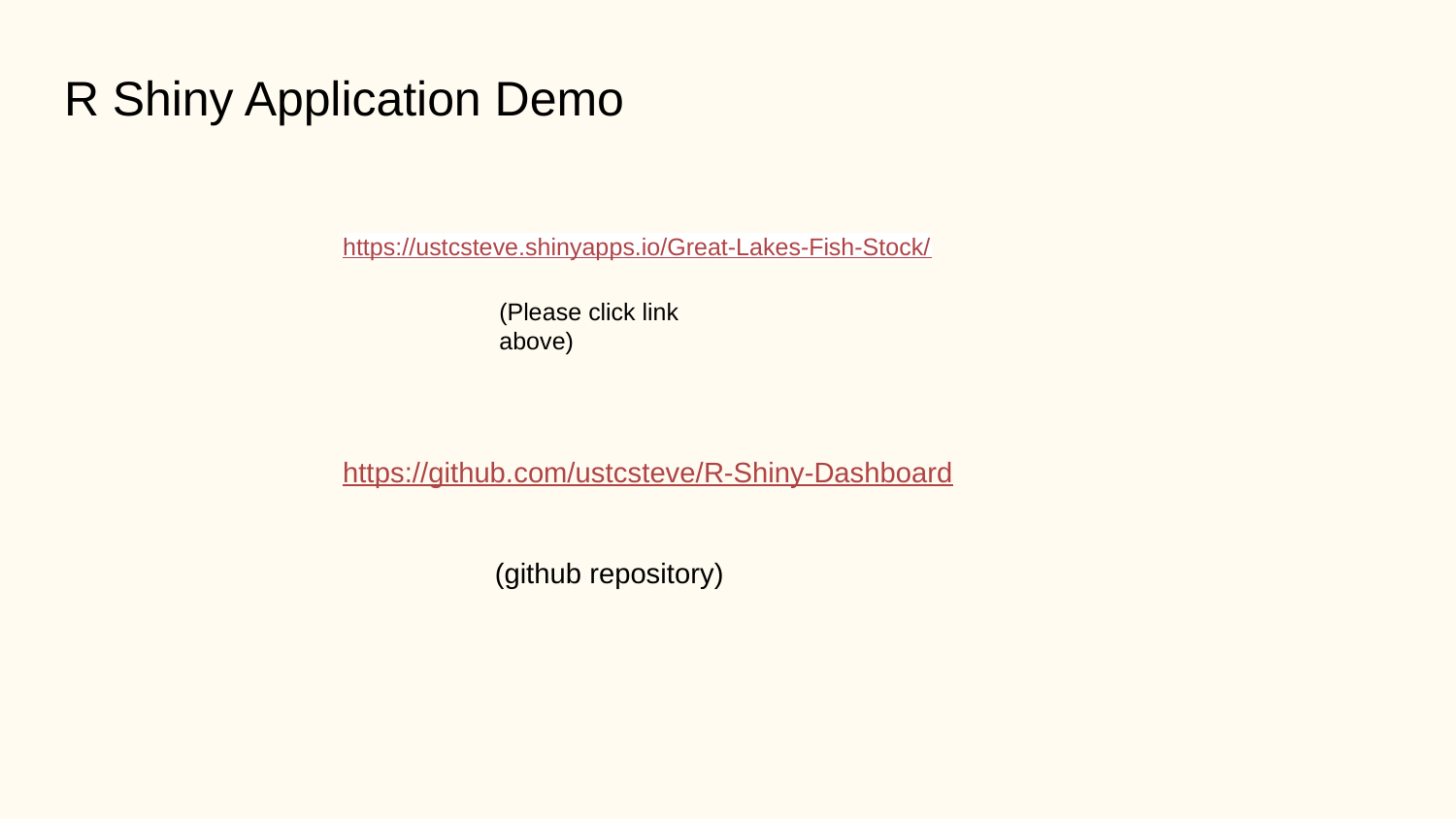

# R Shiny Application Demo
https://ustcsteve.shinyapps.io/Great-Lakes-Fish-Stock/

(Please click link above)
https://github.com/ustcsteve/R-Shiny-Dashboard
(github repository)